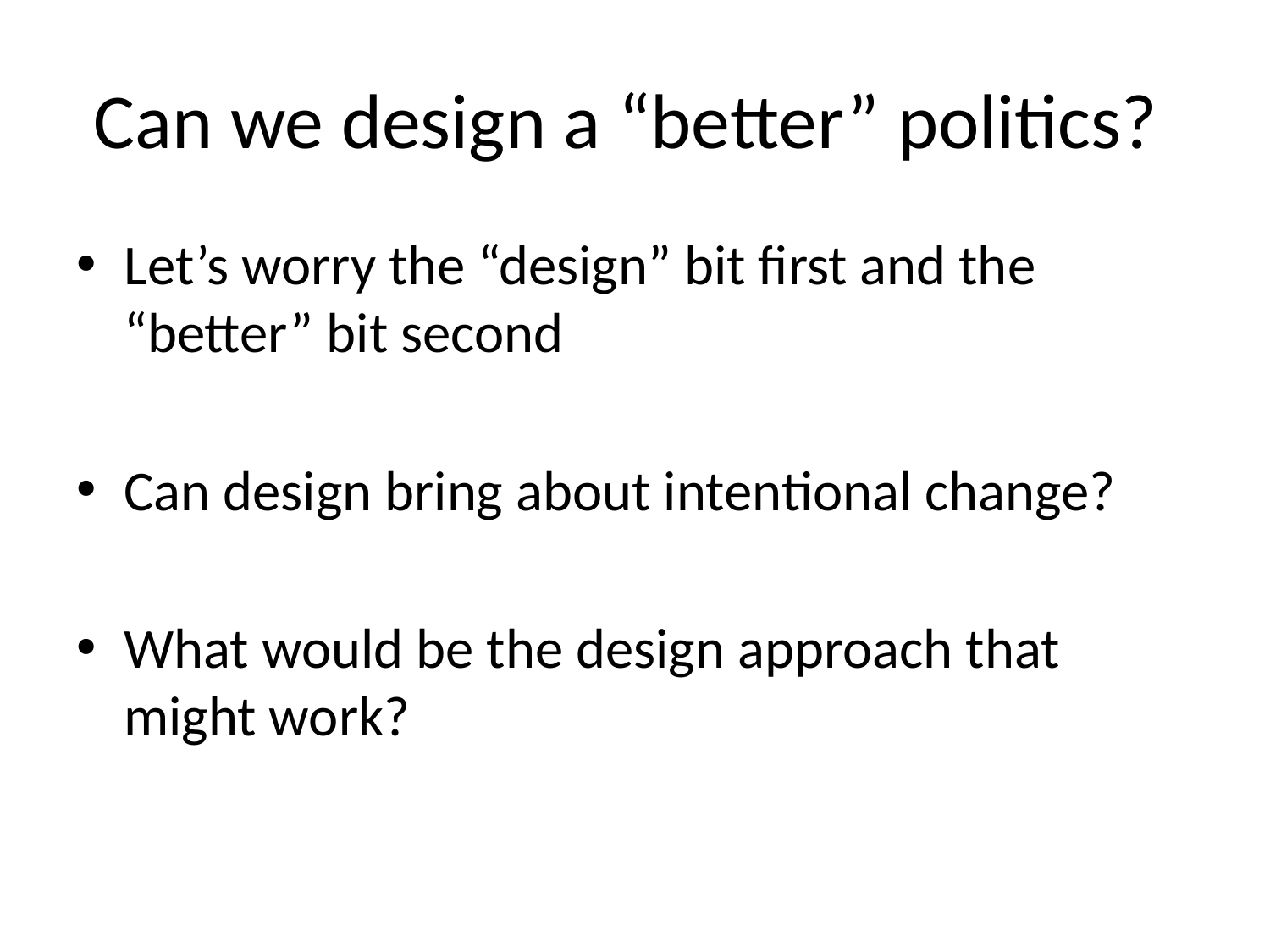

# Can we design a “better” politics?
Let’s worry the “design” bit first and the “better” bit second

Can design bring about intentional change?

What would be the design approach that might work?